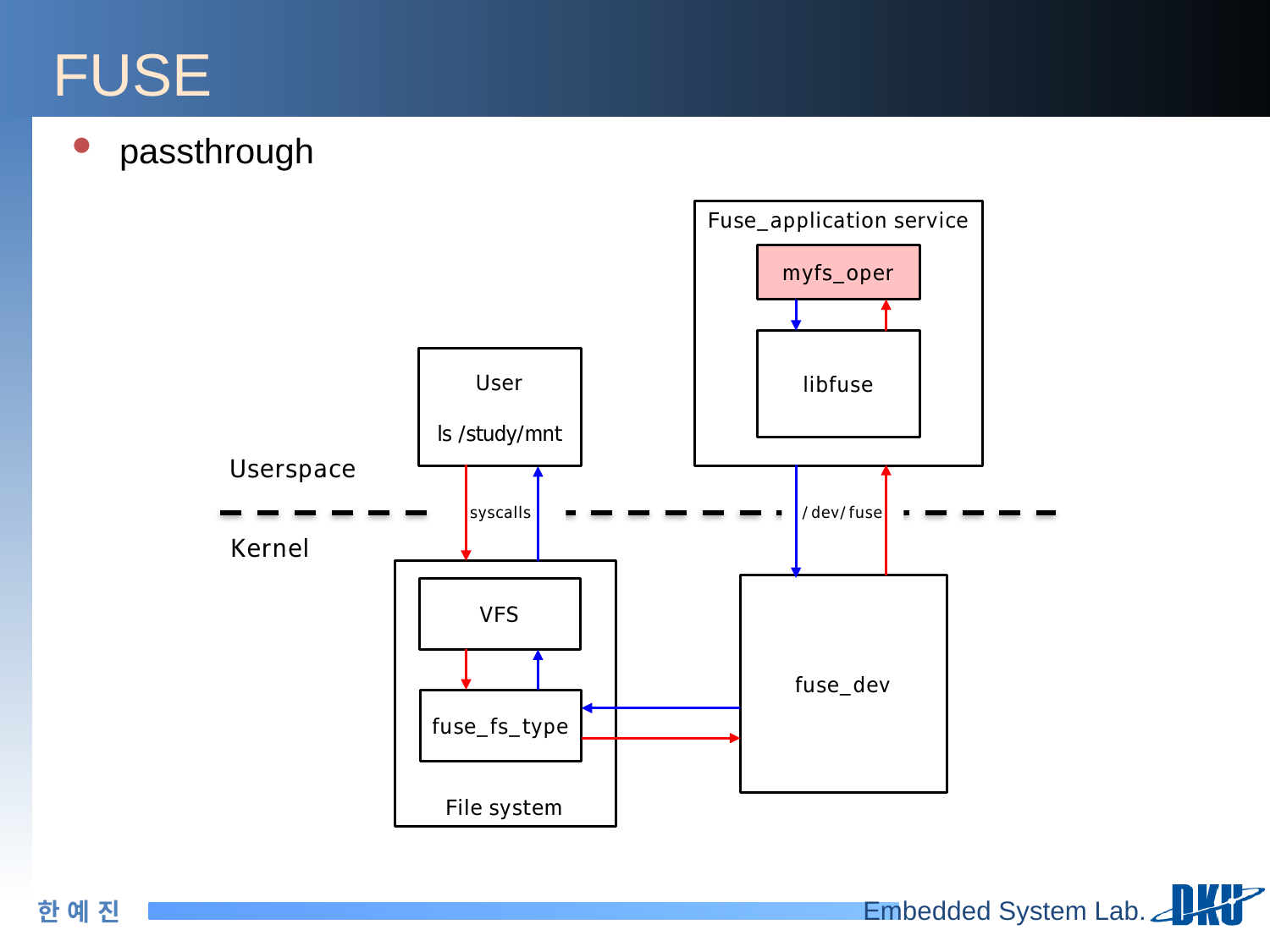

# FUSE
passthrough

Fuse_application service
myfs_oper
libfuse
User

ls /study/mnt
Userspace
syscalls
/dev/fuse
Kernel
File system
fuse_dev
VFS
fuse_fs_type